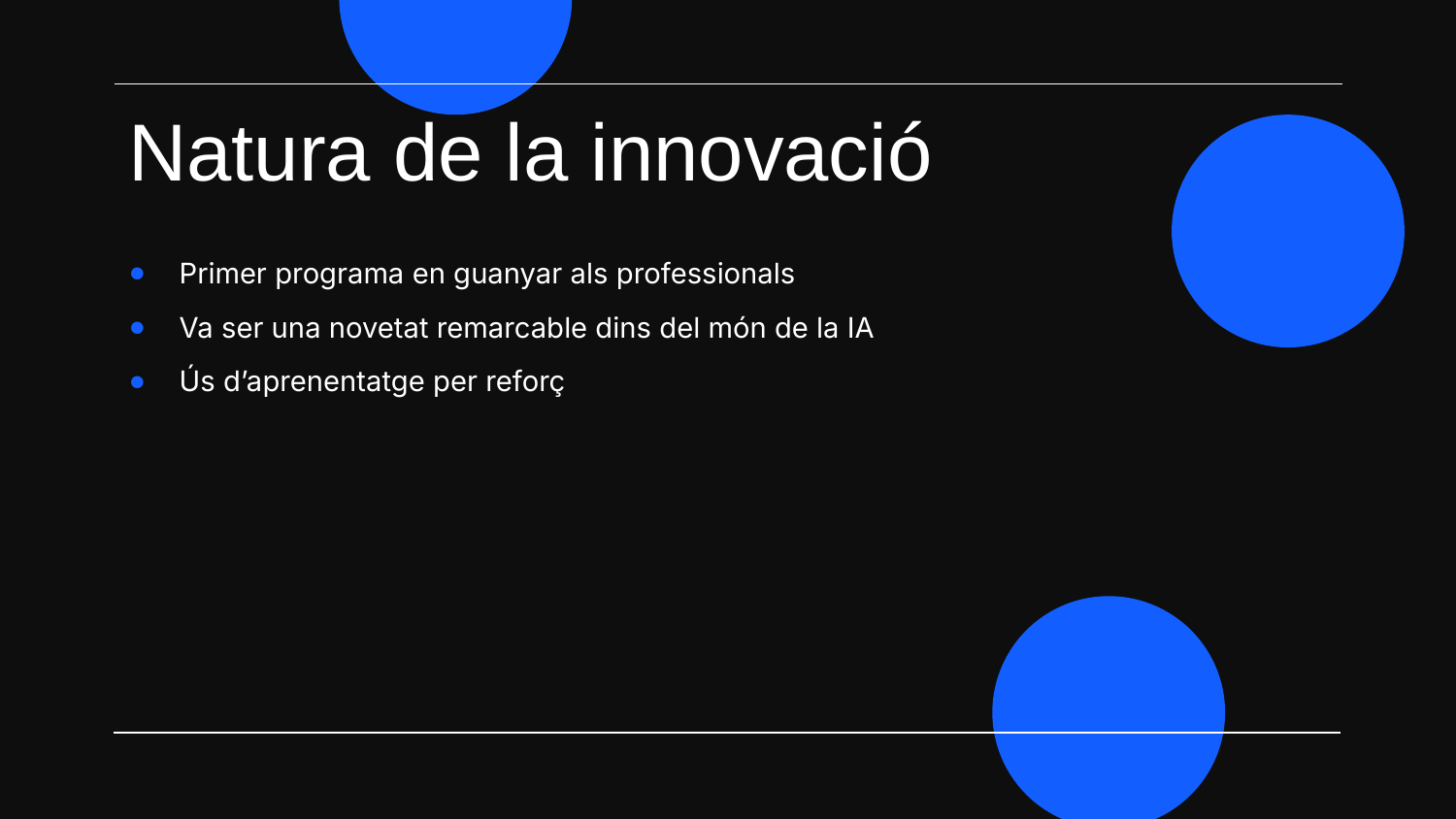

# Natura de la innovació

Primer programa en guanyar als professionals
Va ser una novetat remarcable dins del món de la IA
Ús d’aprenentatge per reforç